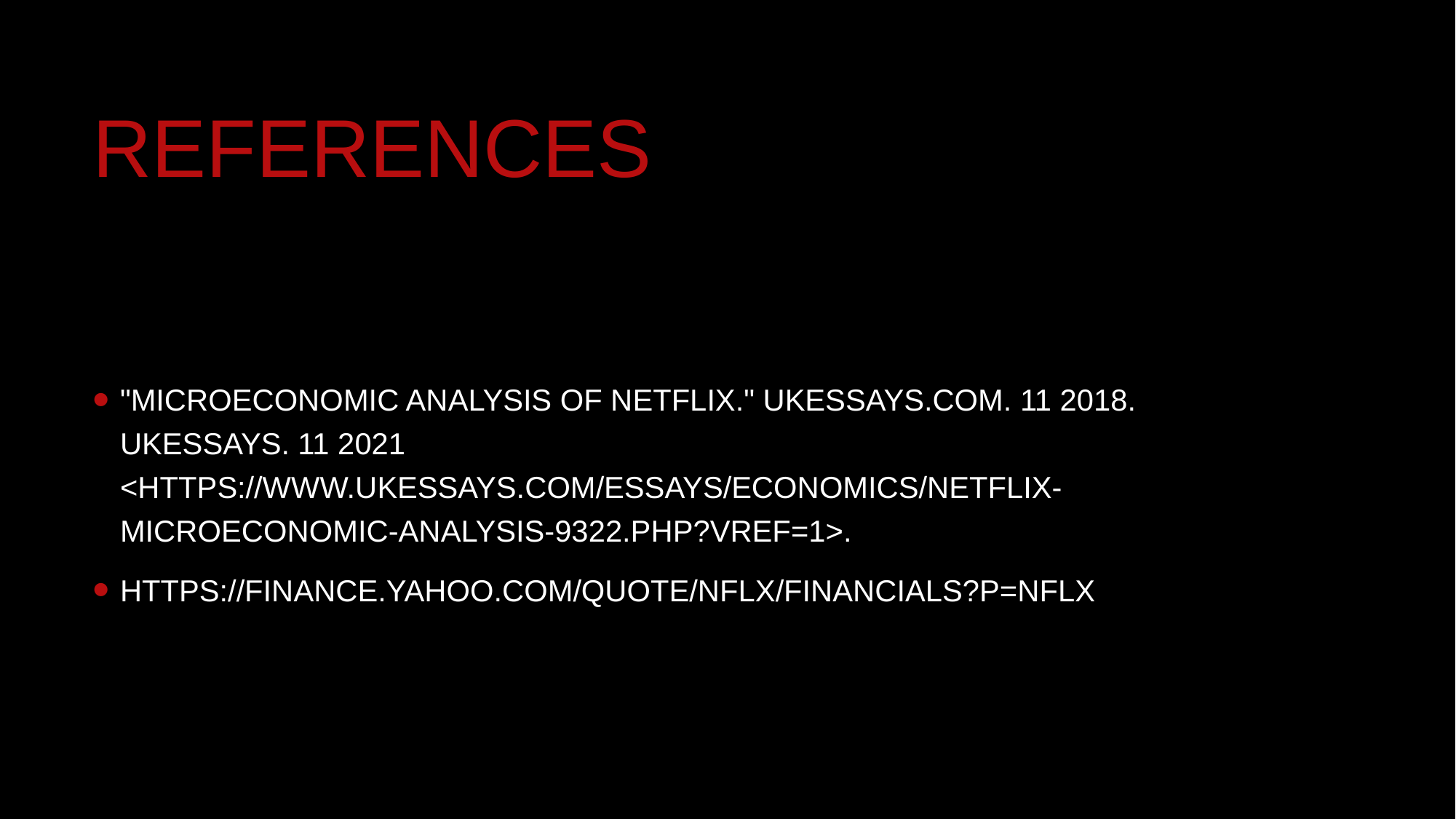

# references
"Microeconomic Analysis of Netflix." ukessays.com. 11 2018. UKEssays. 11 2021 <https://www.ukessays.com/essays/economics/netflix-microeconomic-analysis-9322.php?vref=1>.
https://finance.yahoo.com/quote/NFLX/financials?p=NFLX